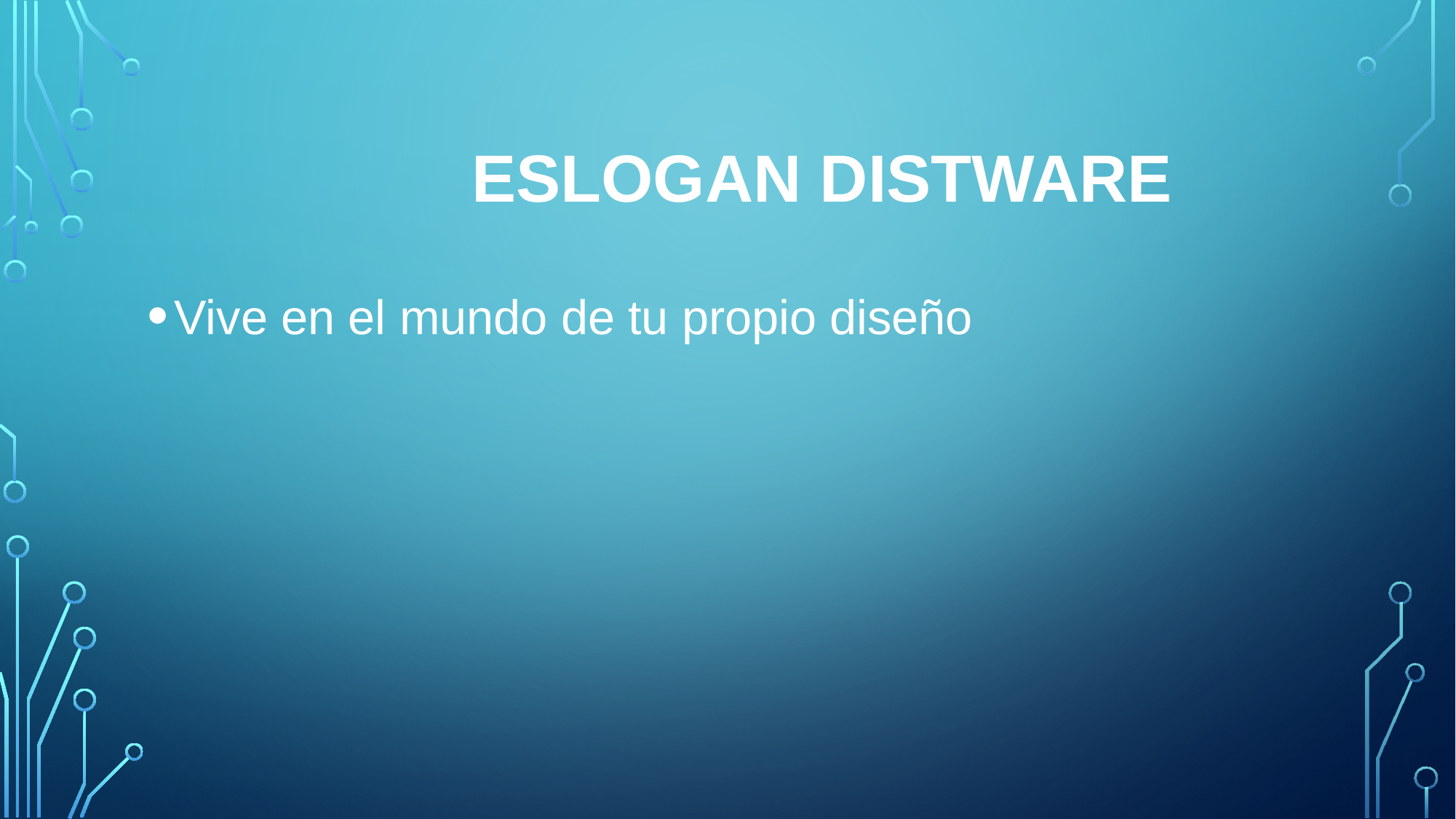

# ESLOGAN DISTWARE
Vive en el mundo de tu propio diseño